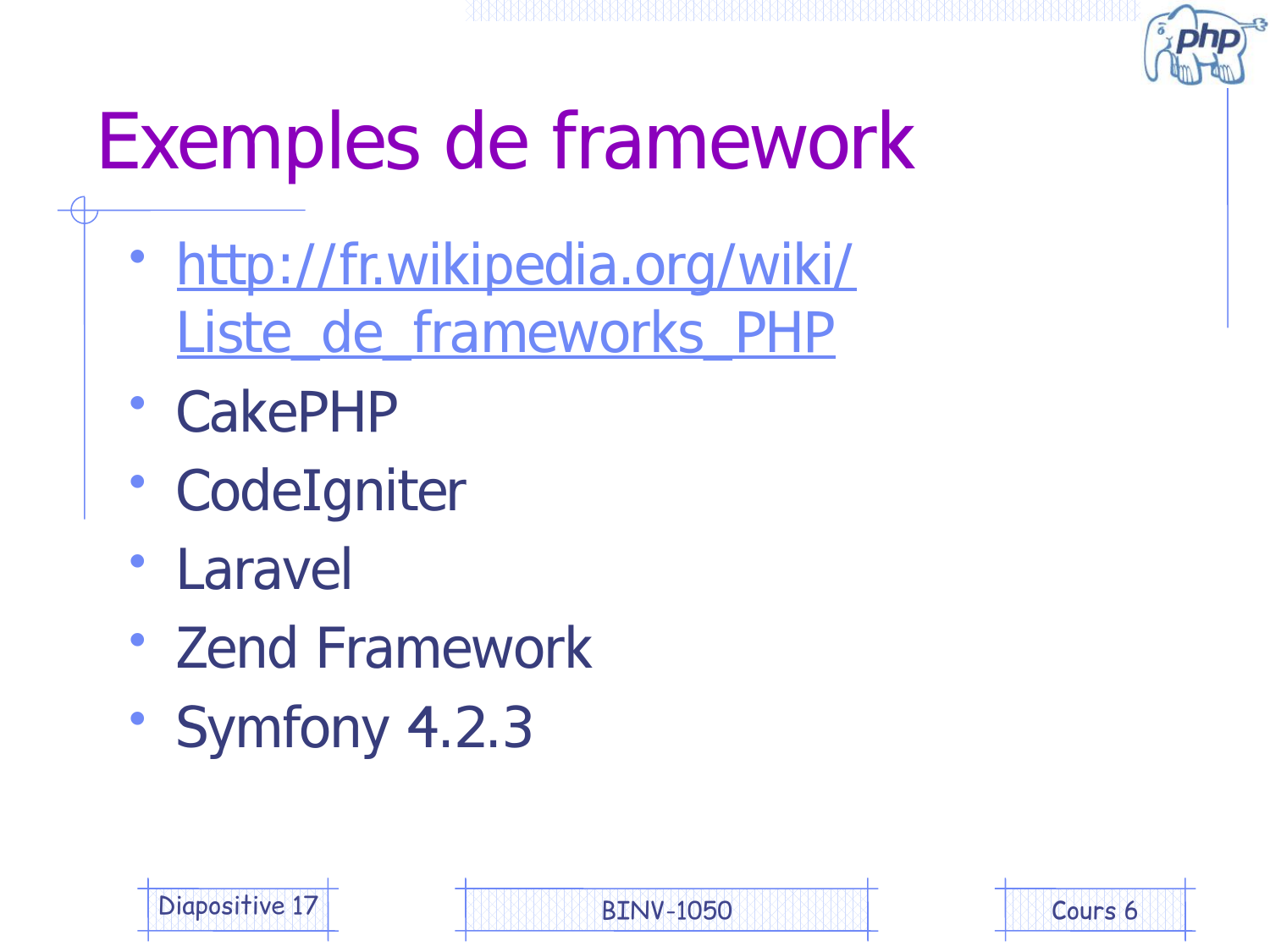

# Exemples de framework
http://fr.wikipedia.org/wiki/
Liste_de_frameworks_PHP
CakePHP
CodeIgniter
Laravel
Zend Framework
Symfony 4.2.3
Diapositive 17
BINV-1050
Cours 6